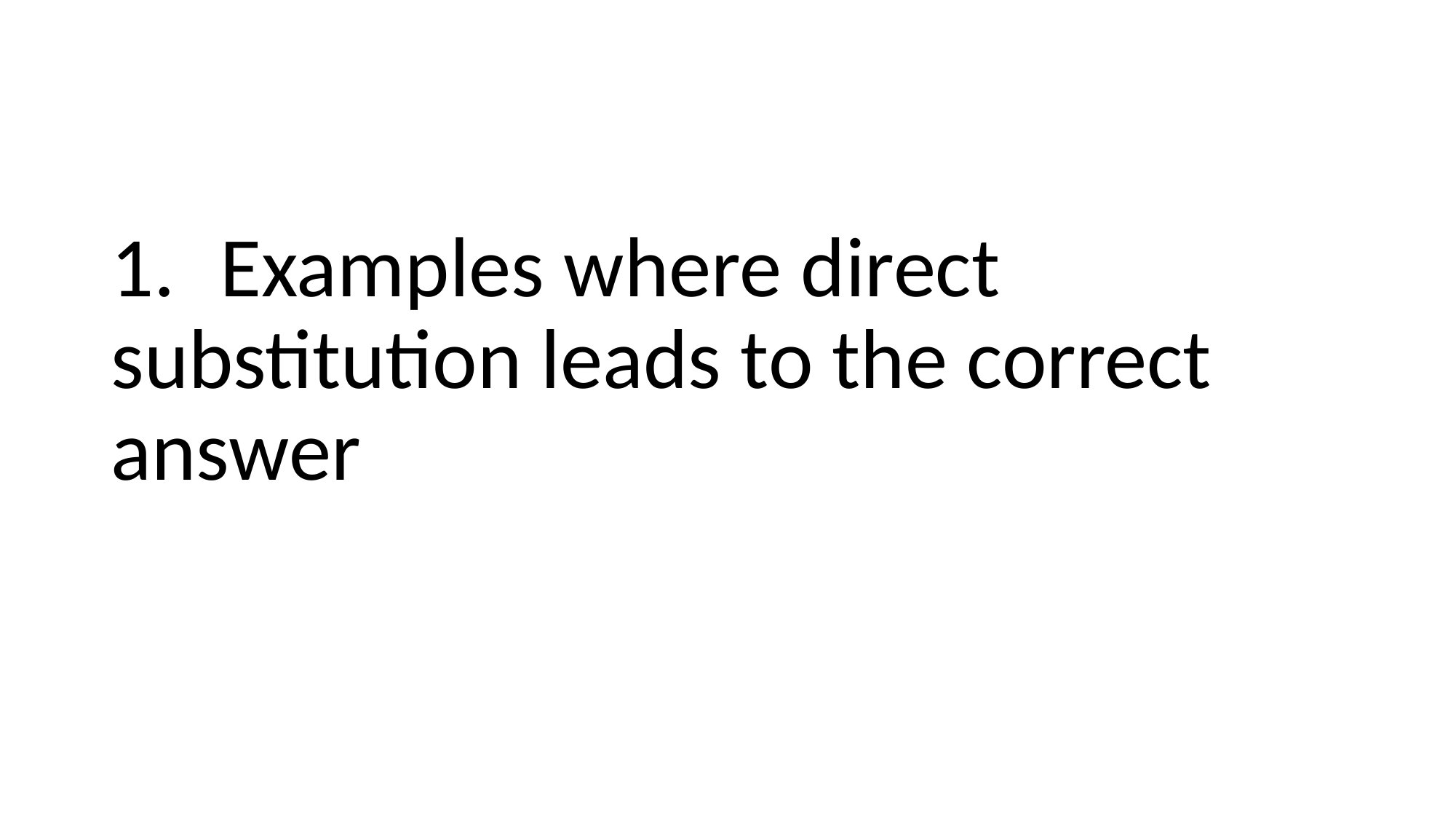

#
1.	Examples where direct substitution leads to the correct answer